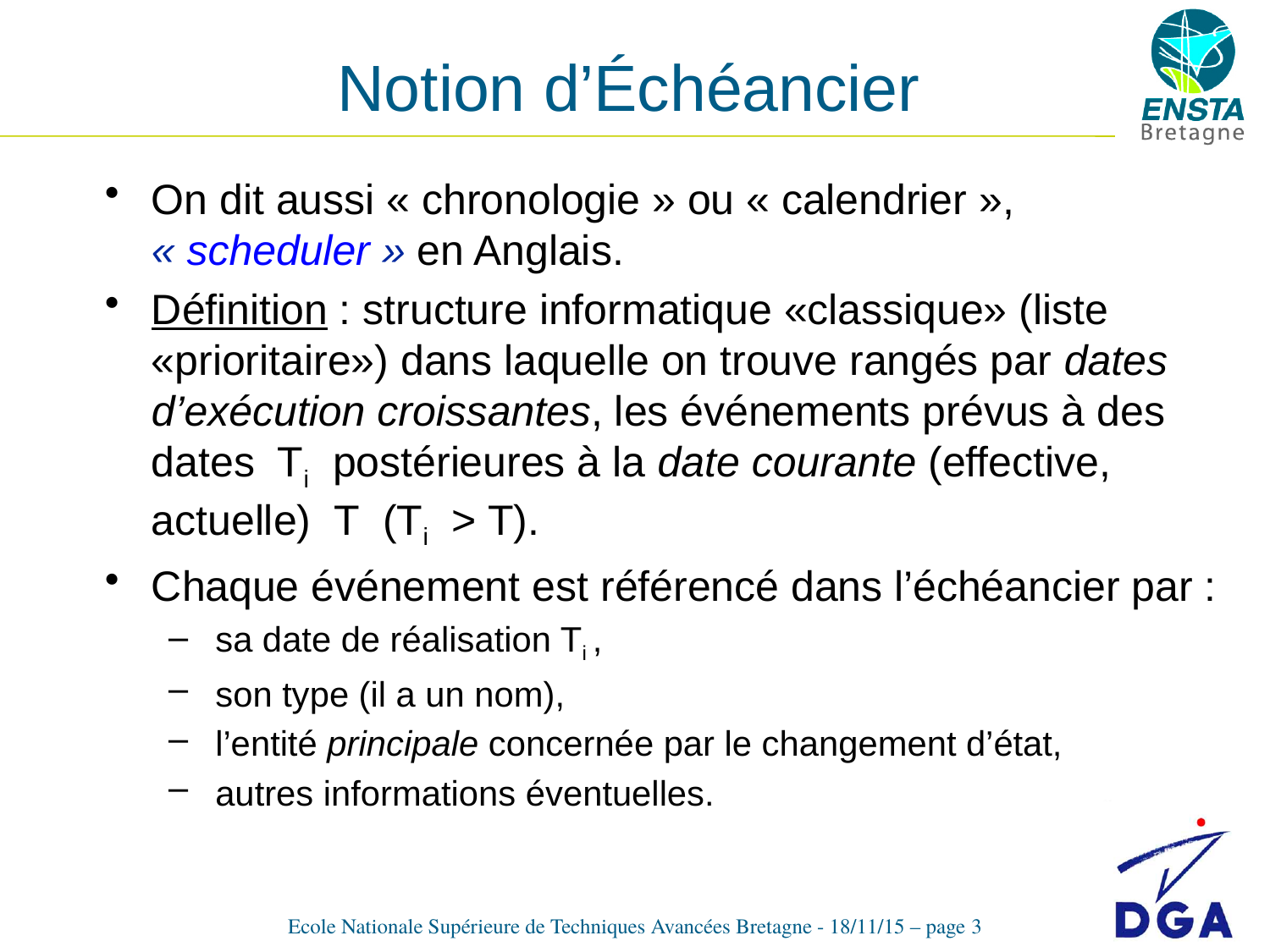

# Notion d’Échéancier
On dit aussi « chronologie » ou « calendrier »,
« scheduler » en Anglais.
Définition : structure informatique «classique» (liste «prioritaire») dans laquelle on trouve rangés par dates d’exécution croissantes, les événements prévus à des dates  Ti  postérieures à la date courante (effective, actuelle)  T  (Ti  > T).
Chaque événement est référencé dans l’échéancier par :
 sa date de réalisation Ti ,
 son type (il a un nom),
 l’entité principale concernée par le changement d’état,
 autres informations éventuelles.